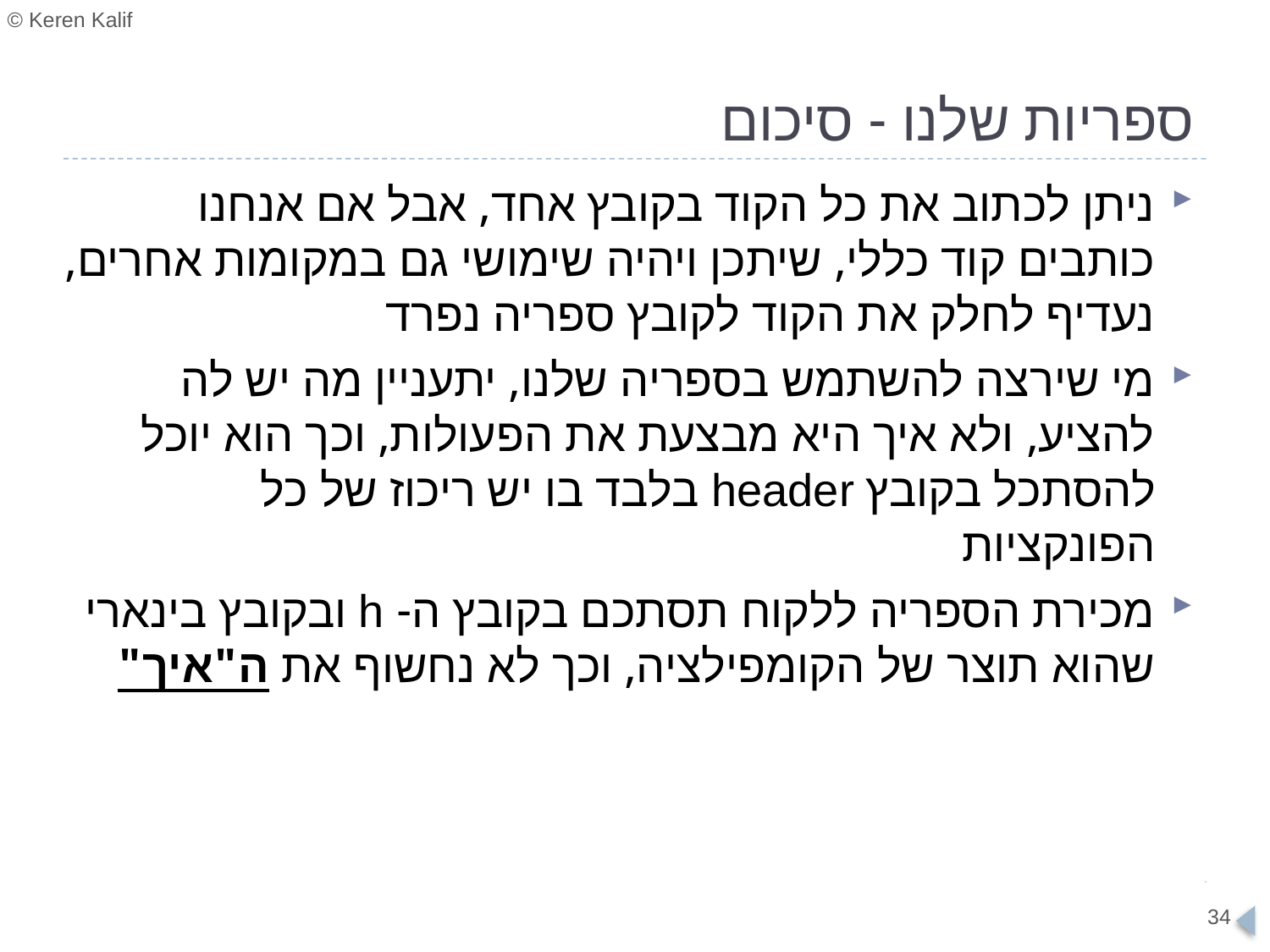

# ספריות שלנו - סיכום
ניתן לכתוב את כל הקוד בקובץ אחד, אבל אם אנחנו כותבים קוד כללי, שיתכן ויהיה שימושי גם במקומות אחרים, נעדיף לחלק את הקוד לקובץ ספריה נפרד
מי שירצה להשתמש בספריה שלנו, יתעניין מה יש לה להציע, ולא איך היא מבצעת את הפעולות, וכך הוא יוכל להסתכל בקובץ header בלבד בו יש ריכוז של כל הפונקציות
מכירת הספריה ללקוח תסתכם בקובץ ה- h ובקובץ בינארי שהוא תוצר של הקומפילציה, וכך לא נחשוף את ה"איך"